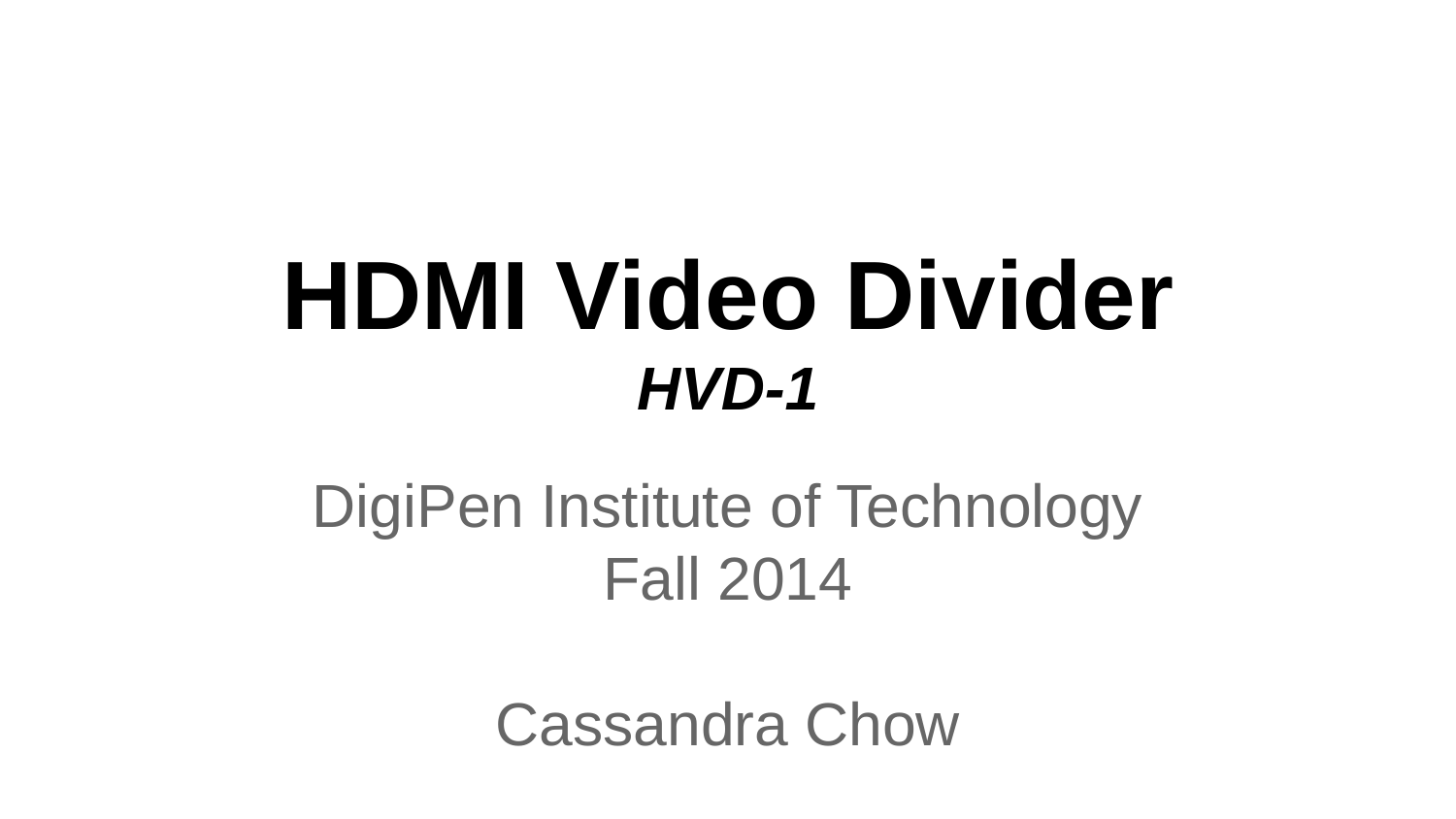

# HDMI Video Divider
HVD-1
DigiPen Institute of Technology
Fall 2014

Cassandra Chow